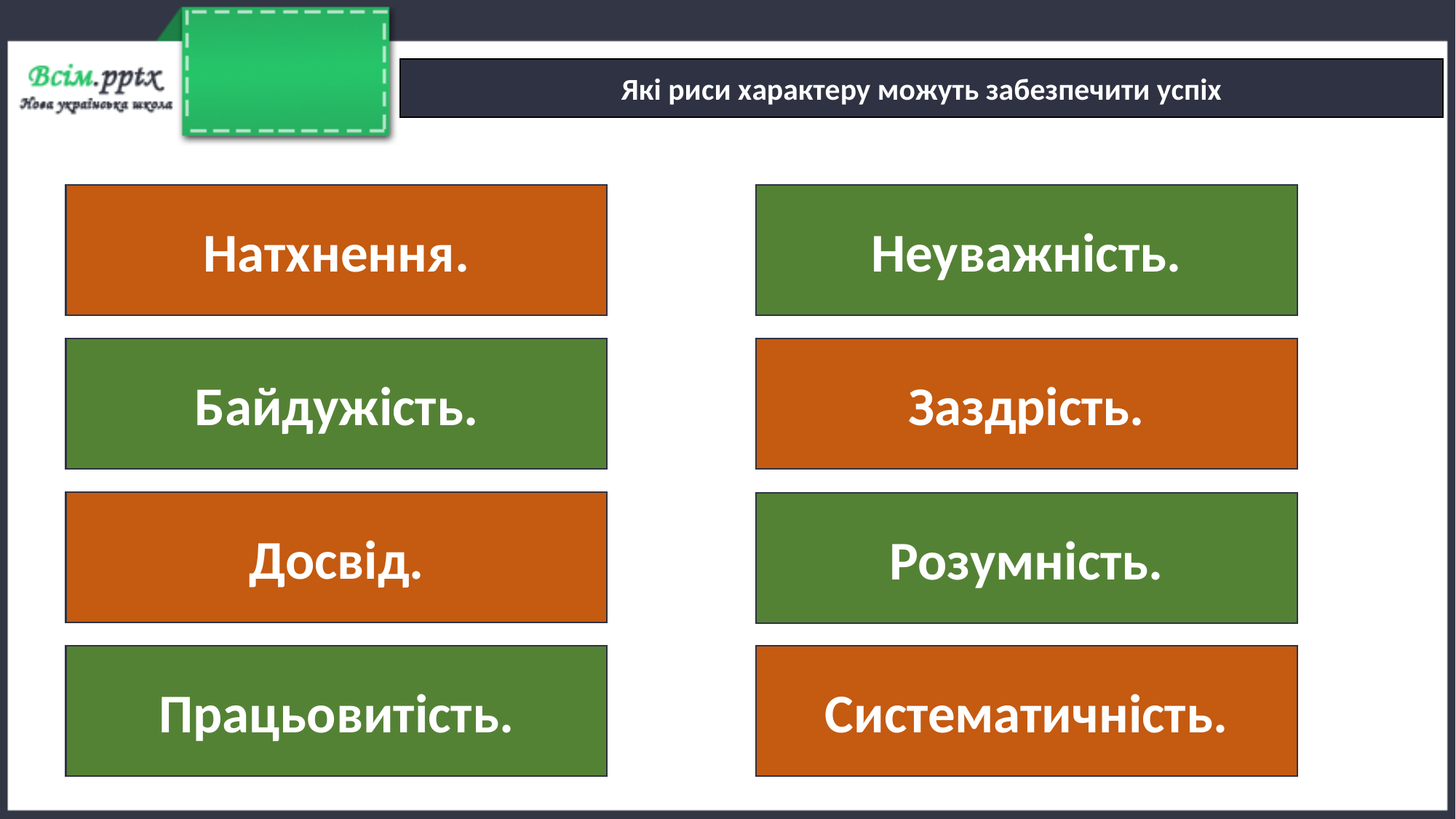

Які риси характеру можуть забезпечити успіх

Натхнення.
Неуважність.
Байдужість.
Заздрість.
Досвід.
Розумність.
Працьовитість.
Систематичність.